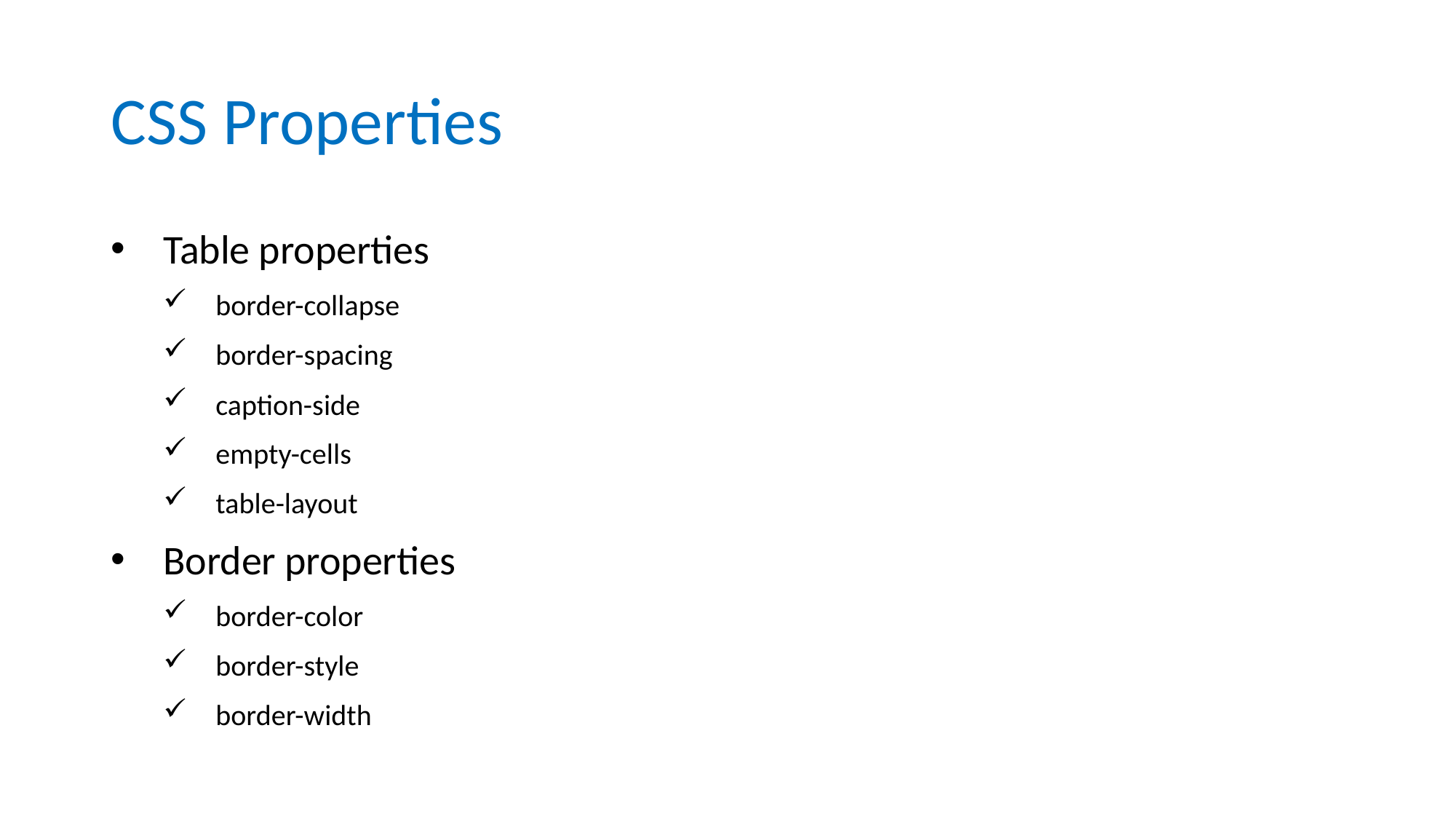

# CSS Properties
Table properties
border-collapse
border-spacing
caption-side
empty-cells
table-layout
Border properties
border-color
border-style
border-width